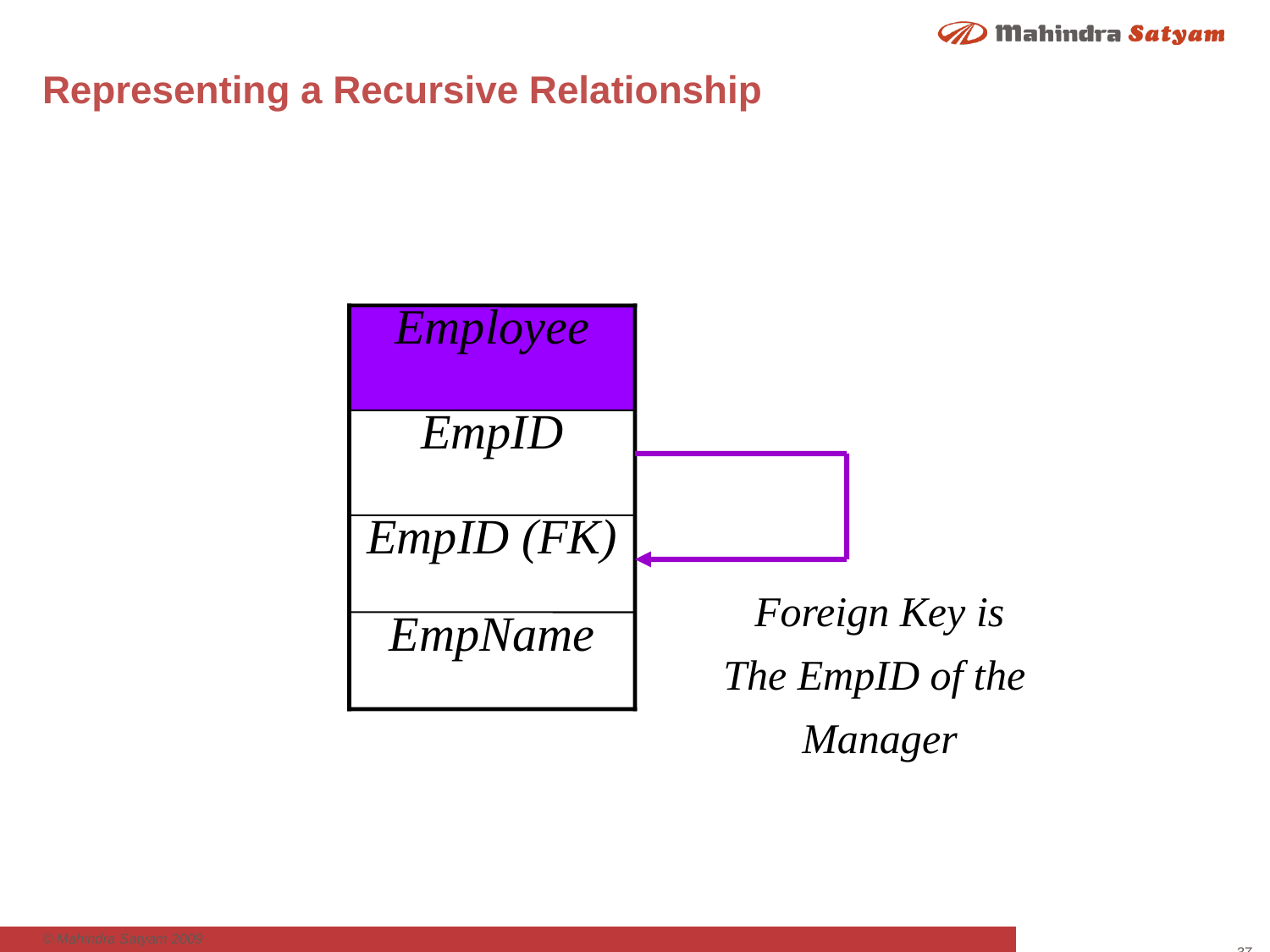

# Representing a Recursive Relationship
Employee

EmpID

EmpID (FK)

Foreign Key is
The EmpID of the
Manager
EmpName